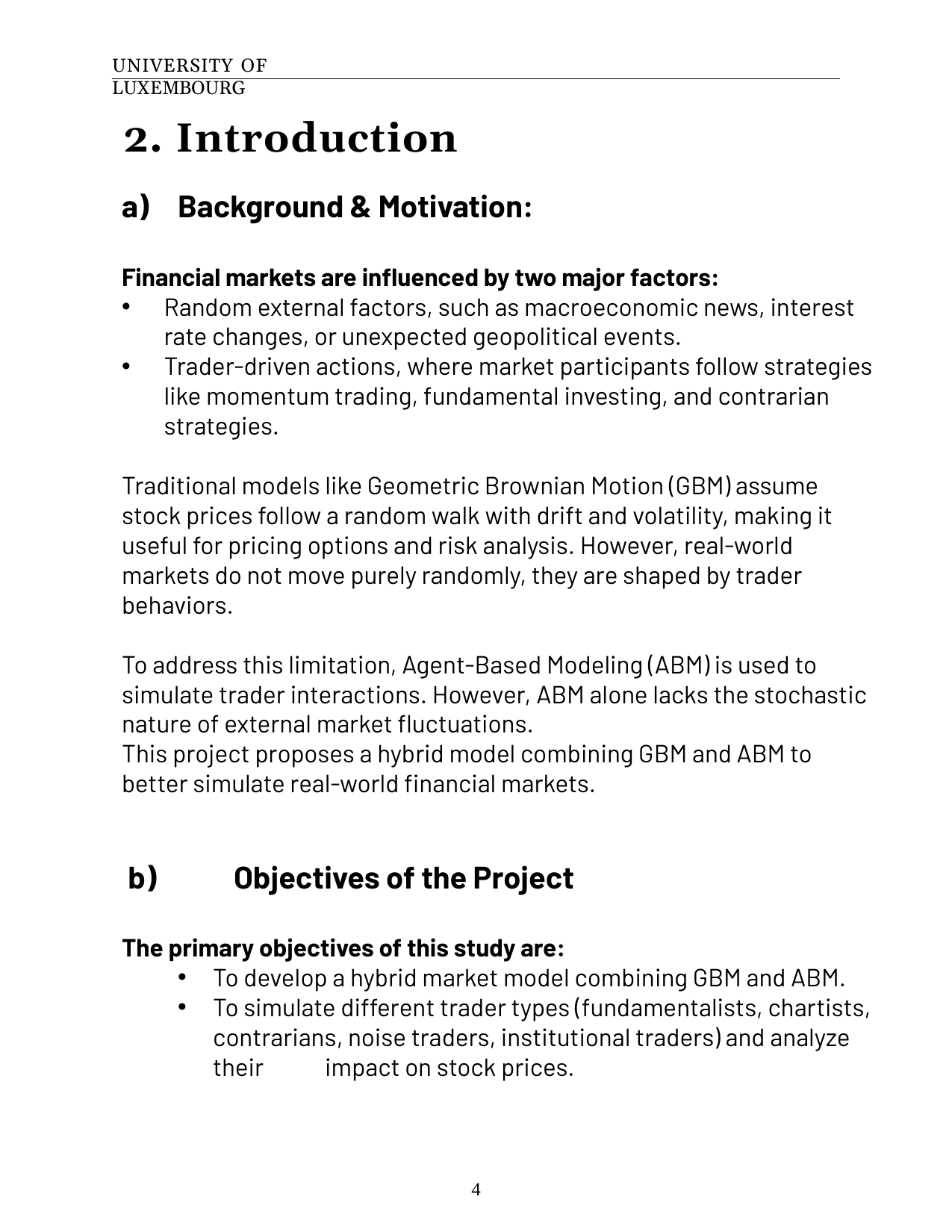

University of Luxembourg

2. Introduction
Background & Motivation:

Financial markets are influenced by two major factors:
Random external factors, such as macroeconomic news, interest rate changes, or unexpected geopolitical events.
Trader-driven actions, where market participants follow strategies like momentum trading, fundamental investing, and contrarian strategies.

Traditional models like Geometric Brownian Motion (GBM) assume stock prices follow a random walk with drift and volatility, making it useful for pricing options and risk analysis. However, real-world markets do not move purely randomly, they are shaped by trader behaviors.

To address this limitation, Agent-Based Modeling (ABM) is used to simulate trader interactions. However, ABM alone lacks the stochastic nature of external market fluctuations.
This project proposes a hybrid model combining GBM and ABM to better simulate real-world financial markets.

 b) 	Objectives of the Project

The primary objectives of this study are:
To develop a hybrid market model combining GBM and ABM.
To simulate different trader types (fundamentalists, chartists, contrarians, noise traders, institutional traders) and analyze their 	impact on stock prices.
4